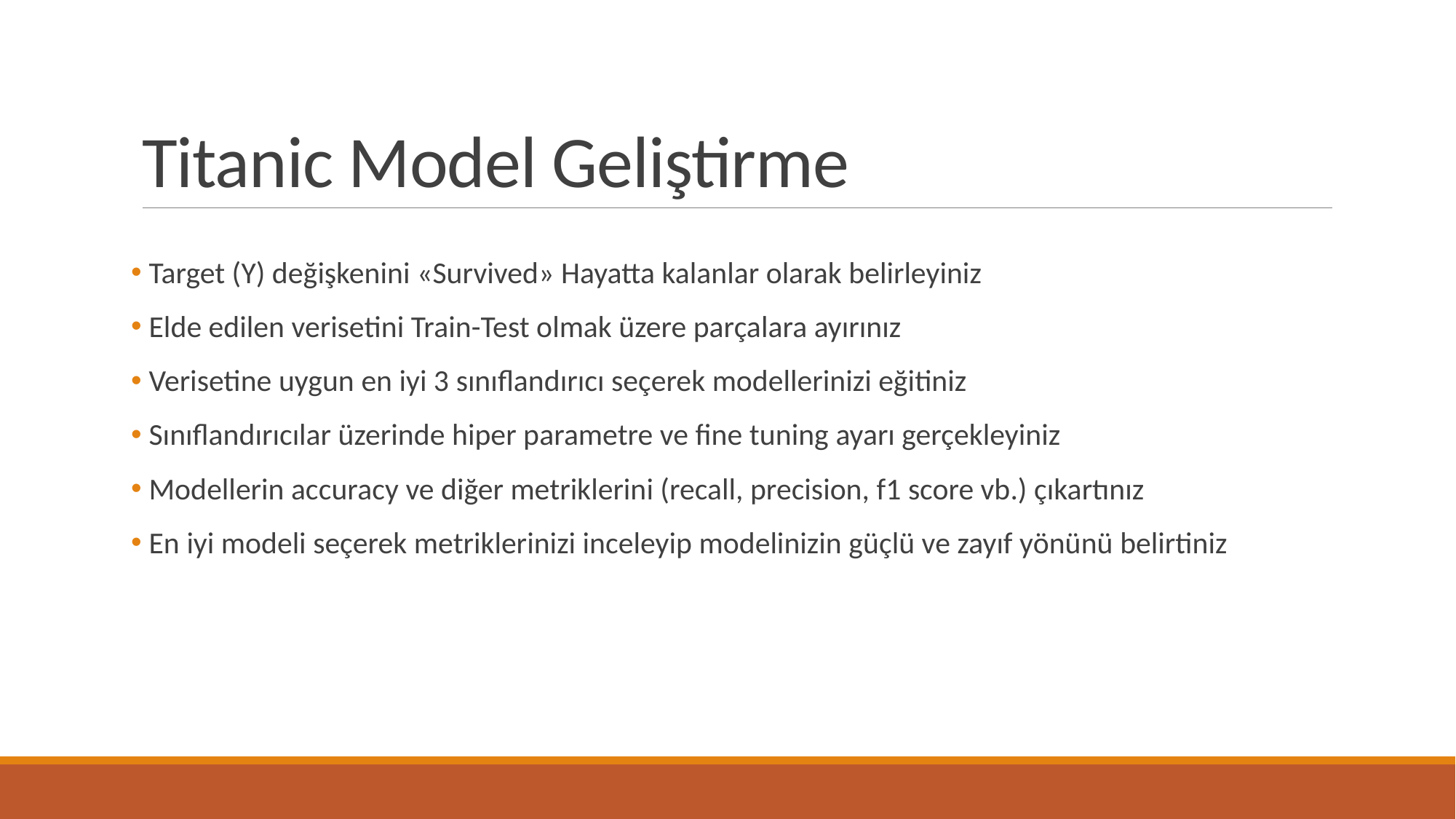

# Titanic Model Geliştirme
 Target (Y) değişkenini «Survived» Hayatta kalanlar olarak belirleyiniz
 Elde edilen verisetini Train-Test olmak üzere parçalara ayırınız
 Verisetine uygun en iyi 3 sınıflandırıcı seçerek modellerinizi eğitiniz
 Sınıflandırıcılar üzerinde hiper parametre ve fine tuning ayarı gerçekleyiniz
 Modellerin accuracy ve diğer metriklerini (recall, precision, f1 score vb.) çıkartınız
 En iyi modeli seçerek metriklerinizi inceleyip modelinizin güçlü ve zayıf yönünü belirtiniz